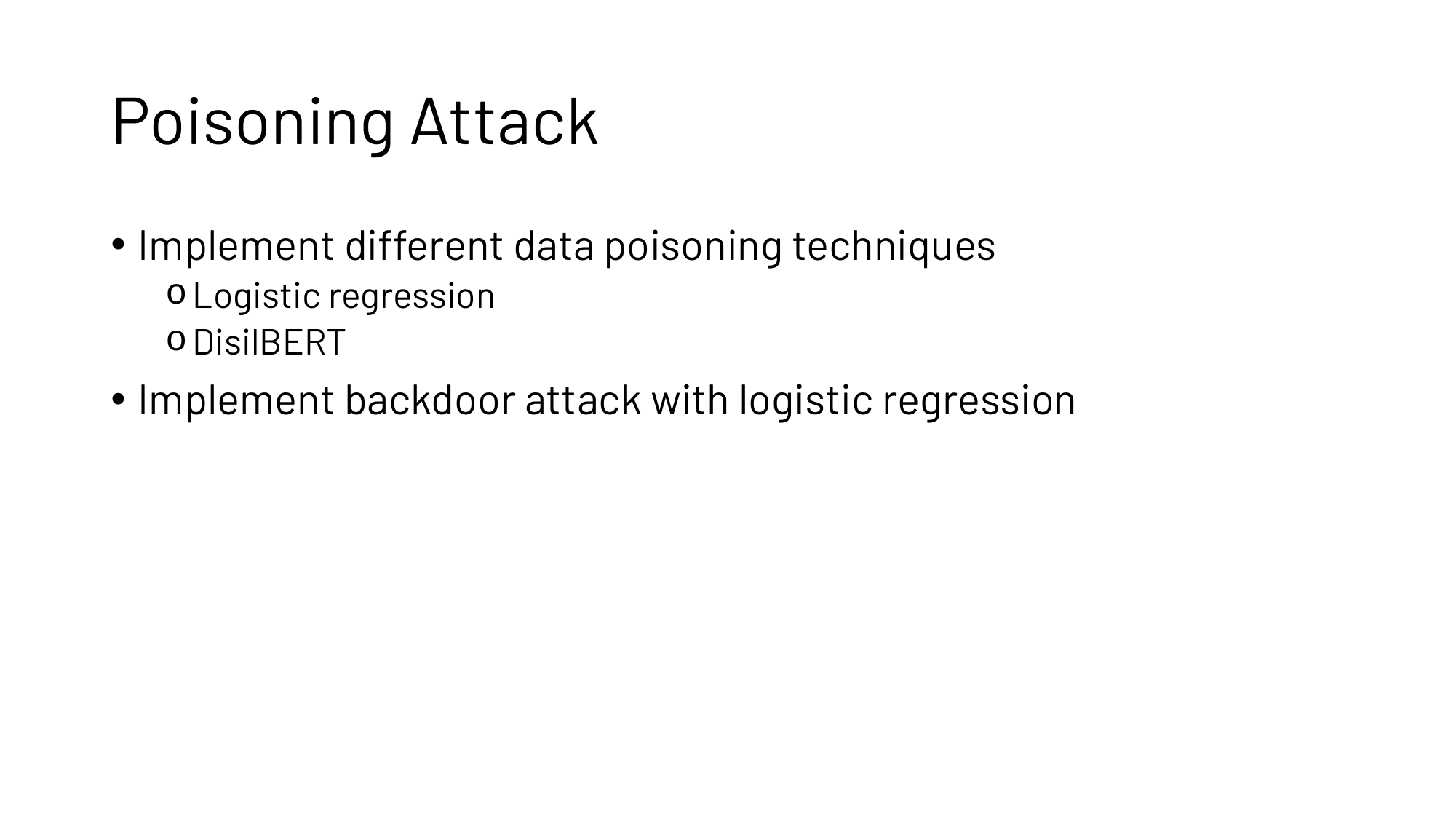

# Poisoning Attack
Implement different data poisoning techniques
Logistic regression
DisilBERT
Implement backdoor attack with logistic regression